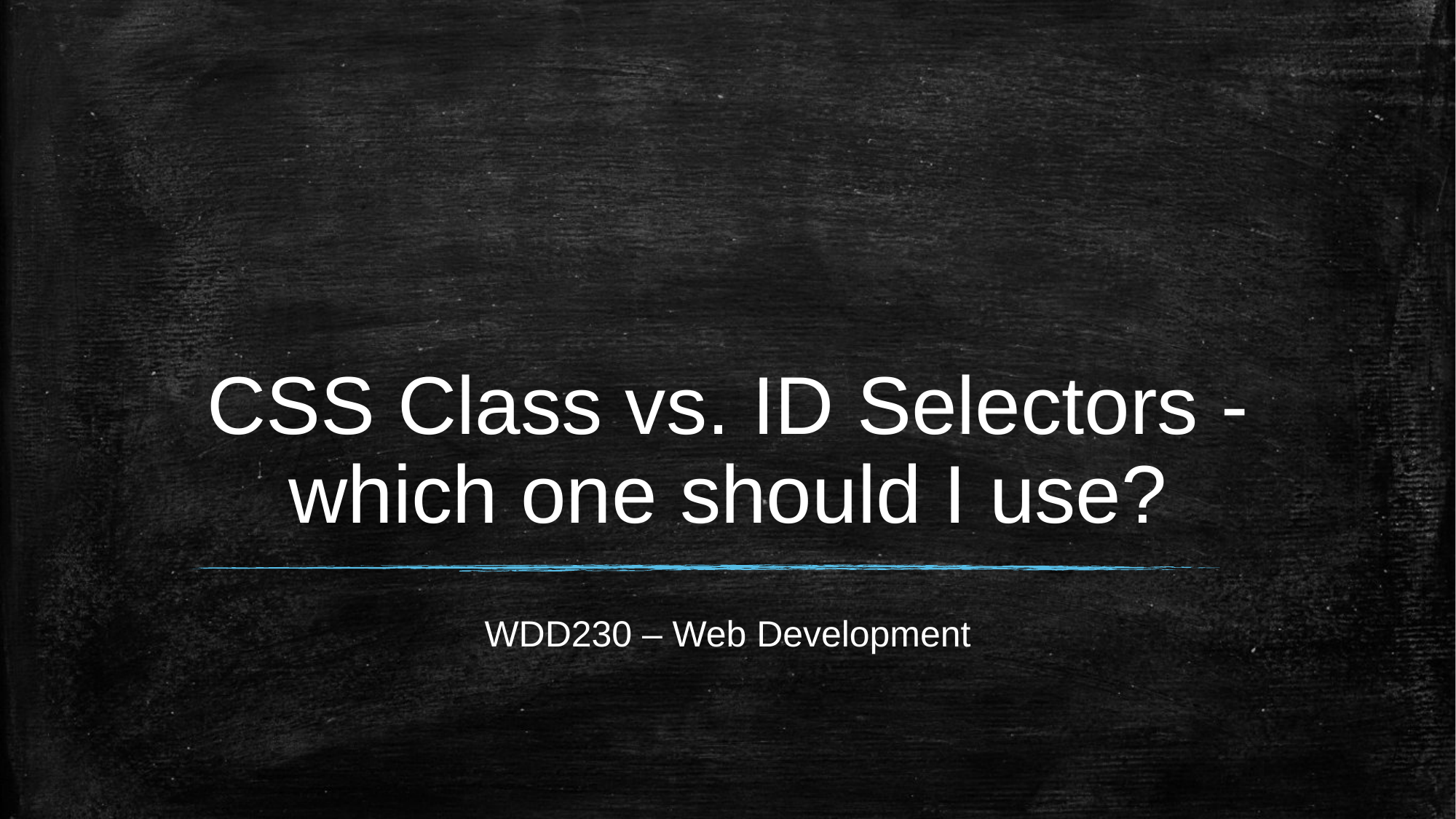

# CSS Class vs. ID Selectors - which one should I use?
WDD230 – Web Development